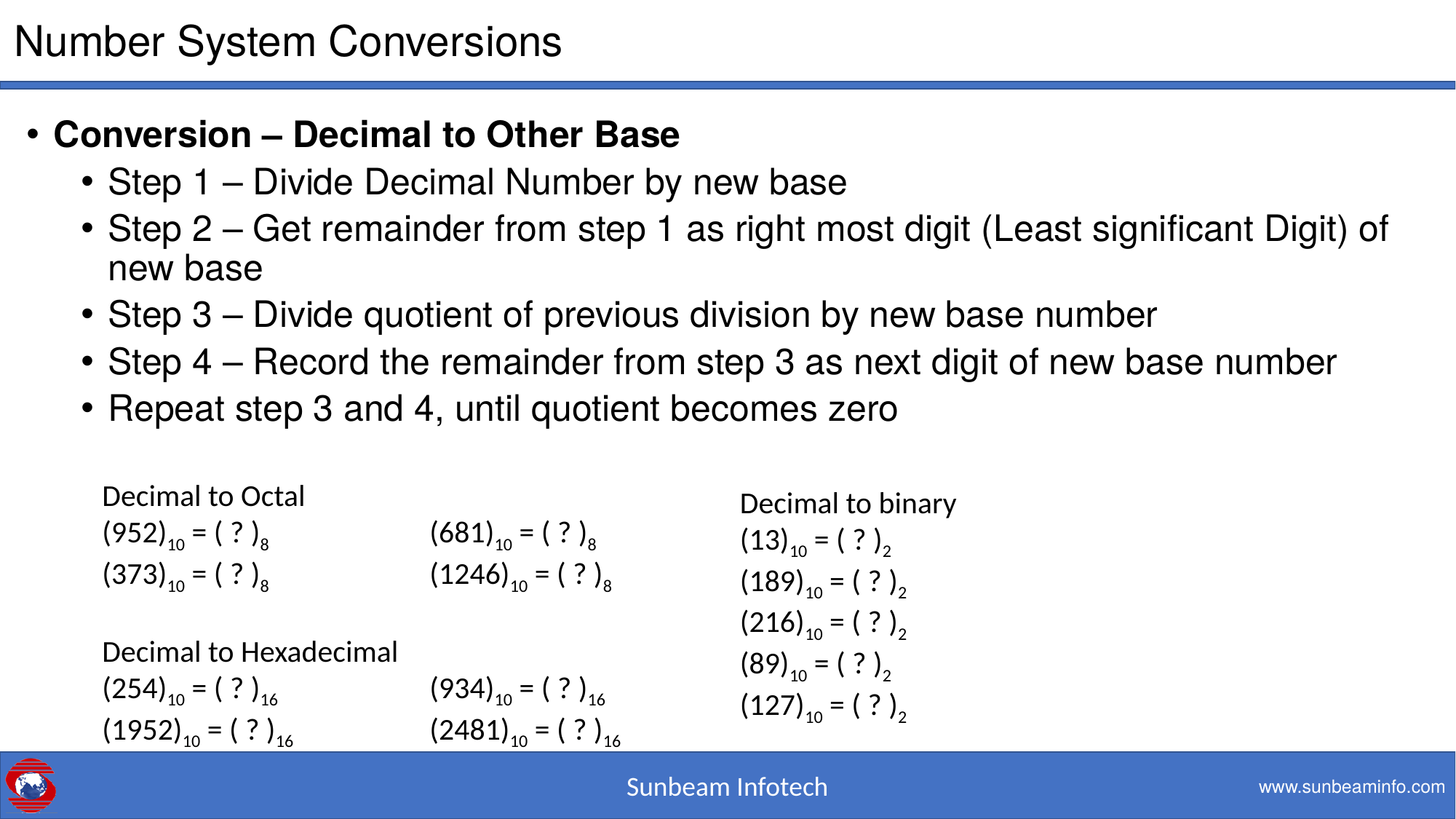

# Number System Conversions
Conversion – Decimal to Other Base
Step 1 – Divide Decimal Number by new base
Step 2 – Get remainder from step 1 as right most digit (Least significant Digit) of new base
Step 3 – Divide quotient of previous division by new base number
Step 4 – Record the remainder from step 3 as next digit of new base number
Repeat step 3 and 4, until quotient becomes zero

Decimal to Octal
(952)10 = ( ? )8		(681)10 = ( ? )8
(373)10 = ( ? )8		(1246)10 = ( ? )8

Decimal to Hexadecimal
(254)10 = ( ? )16		(934)10 = ( ? )16
(1952)10 = ( ? )16		(2481)10 = ( ? )16
Decimal to binary
(13)10 = ( ? )2
(189)10 = ( ? )2
(216)10 = ( ? )2
(89)10 = ( ? )2
(127)10 = ( ? )2